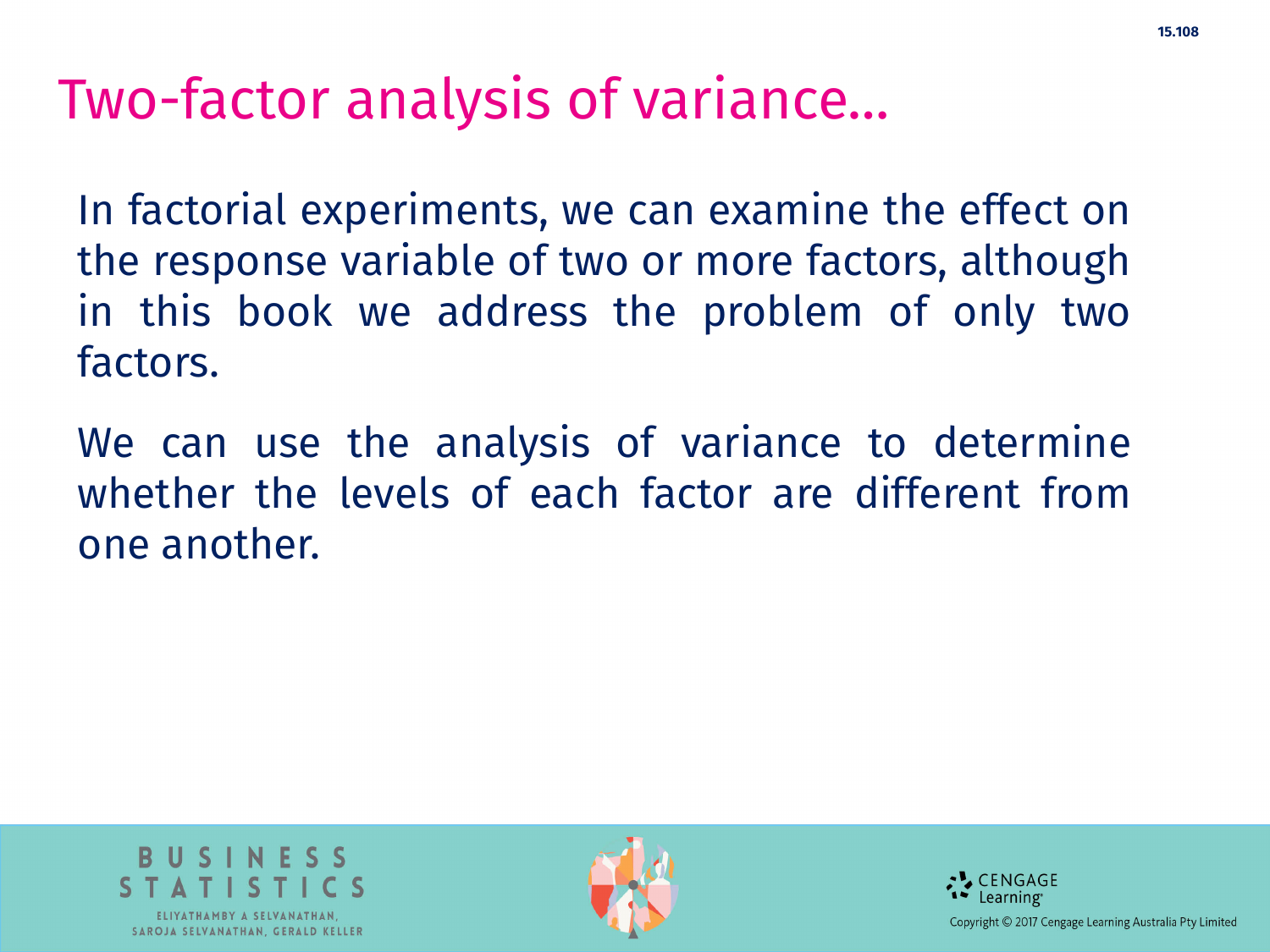

15.108
# Two-factor analysis of variance…
In factorial experiments, we can examine the effect on the response variable of two or more factors, although in this book we address the problem of only two factors.
We can use the analysis of variance to determine whether the levels of each factor are different from one another.